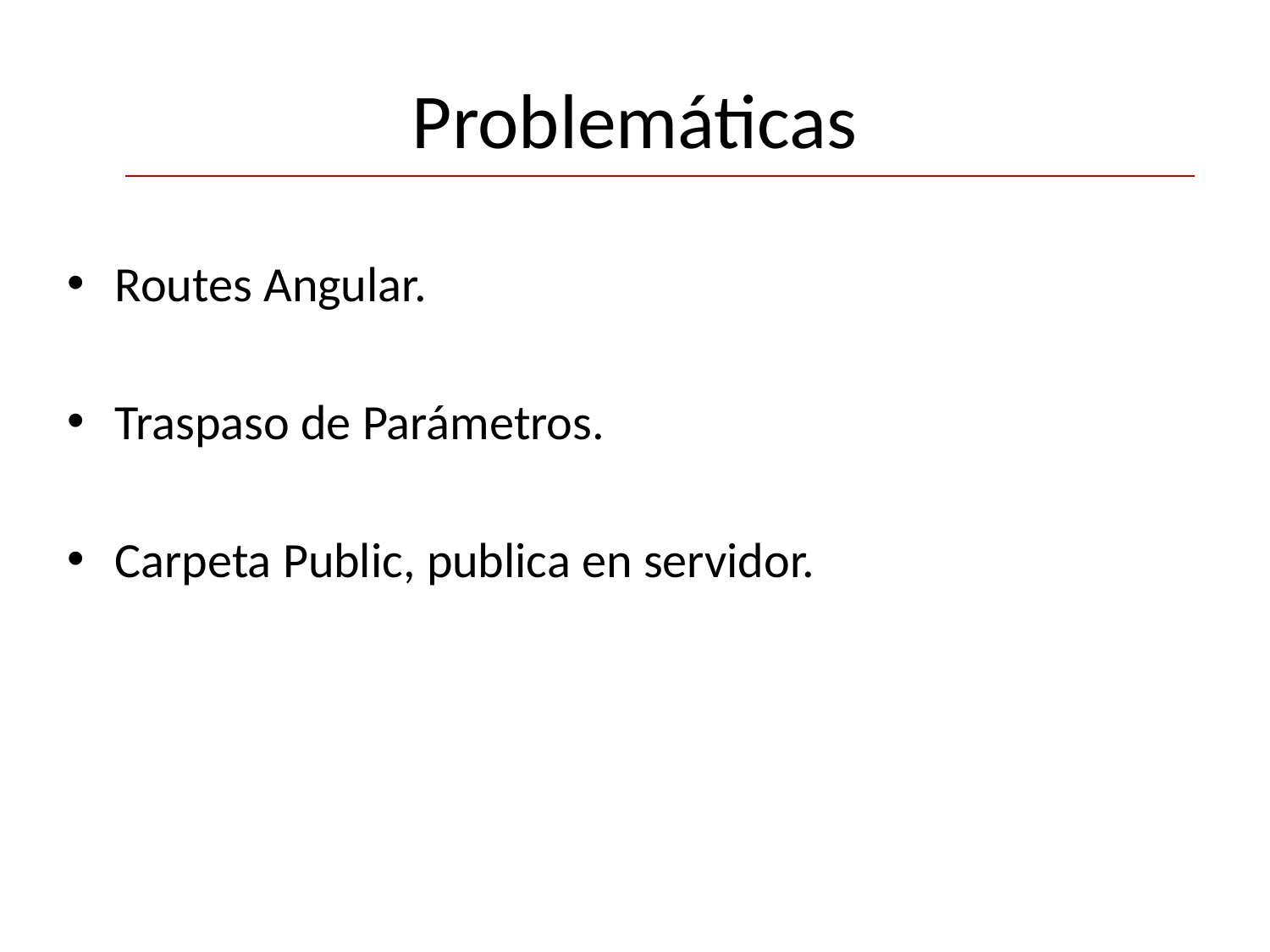

# Problemáticas
Routes Angular.

Traspaso de Parámetros.

Carpeta Public, publica en servidor.